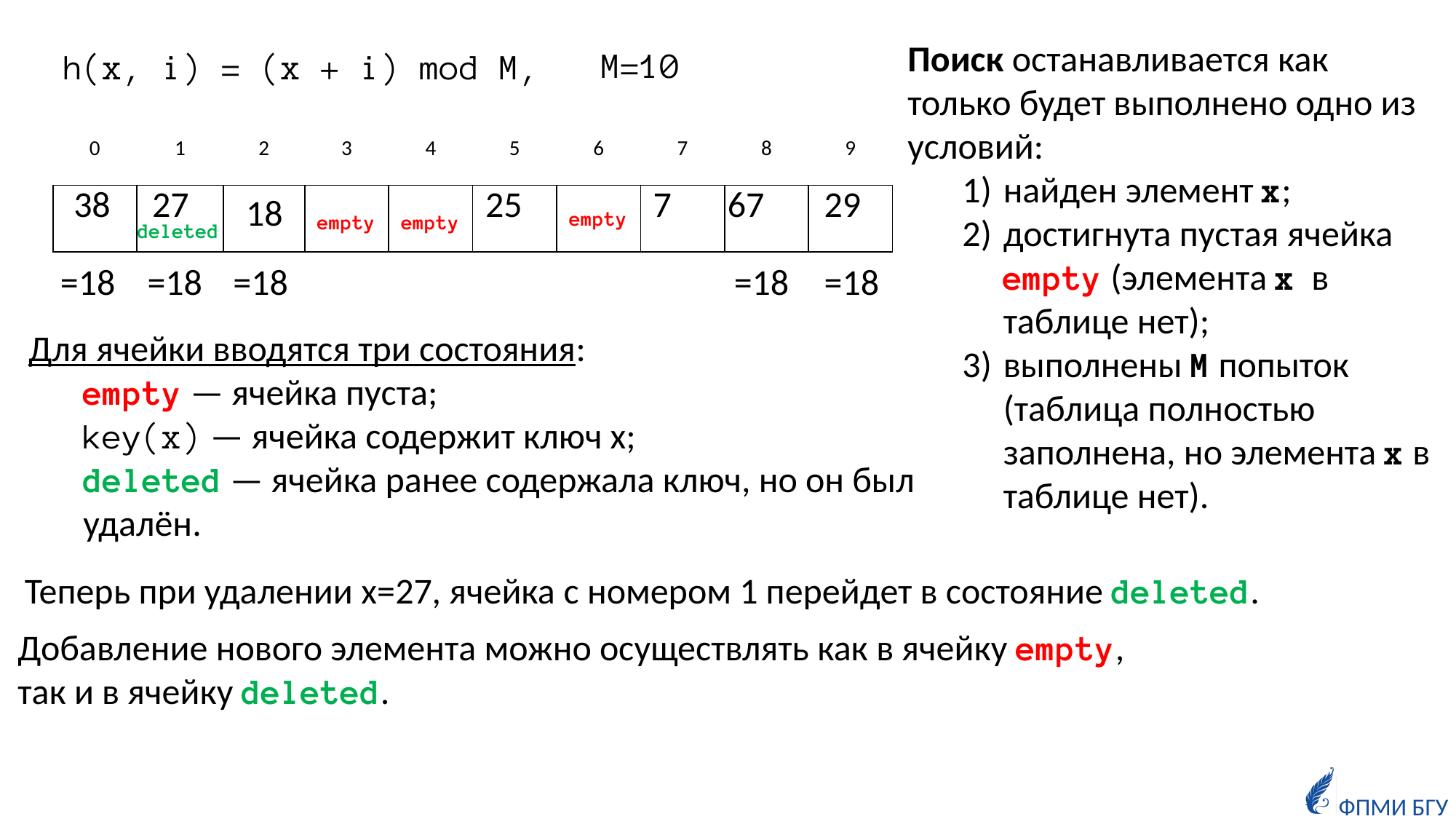

Поиск останавливается как только будет выполнено одно из условий:
найден элемент x;
достигнута пустая ячейка empty (элемента x  в таблице нет);
выполнены M попыток (таблица полностью заполнена, но элемента x в таблице нет).
M=10
h(x, i) = (x + i) mod M,
| 0 | 1 | 2 | 3 | 4 | 5 | 6 | 7 | 8 | 9 |
| --- | --- | --- | --- | --- | --- | --- | --- | --- | --- |
|  |  |  | empty | empty |  | empty |  |  |  |
27
25
38
7
67
29
18
deleted
=18
=18
=18
=18
=18
Для ячейки вводятся три состояния:
empty — ячейка пуста;
key(x) — ячейка содержит ключ x;
deleted — ячейка ранее содержала ключ, но он был удалён.
Теперь при удалении x=27, ячейка c номером 1 перейдет в состояние deleted.
Добавление нового элемента можно осуществлять как в ячейку empty,
так и в ячейку deleted.